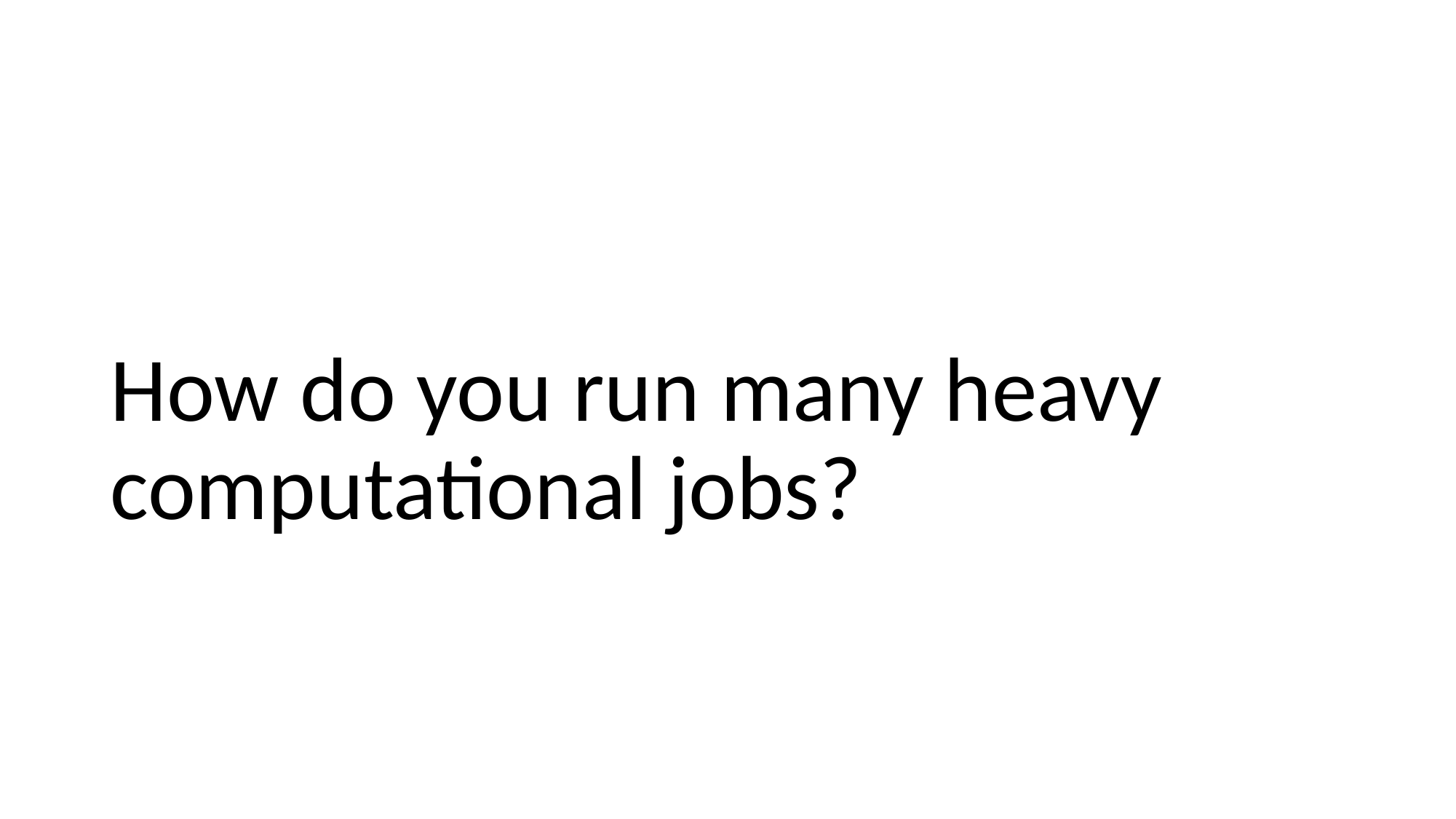

# How do you run many heavy computational jobs?